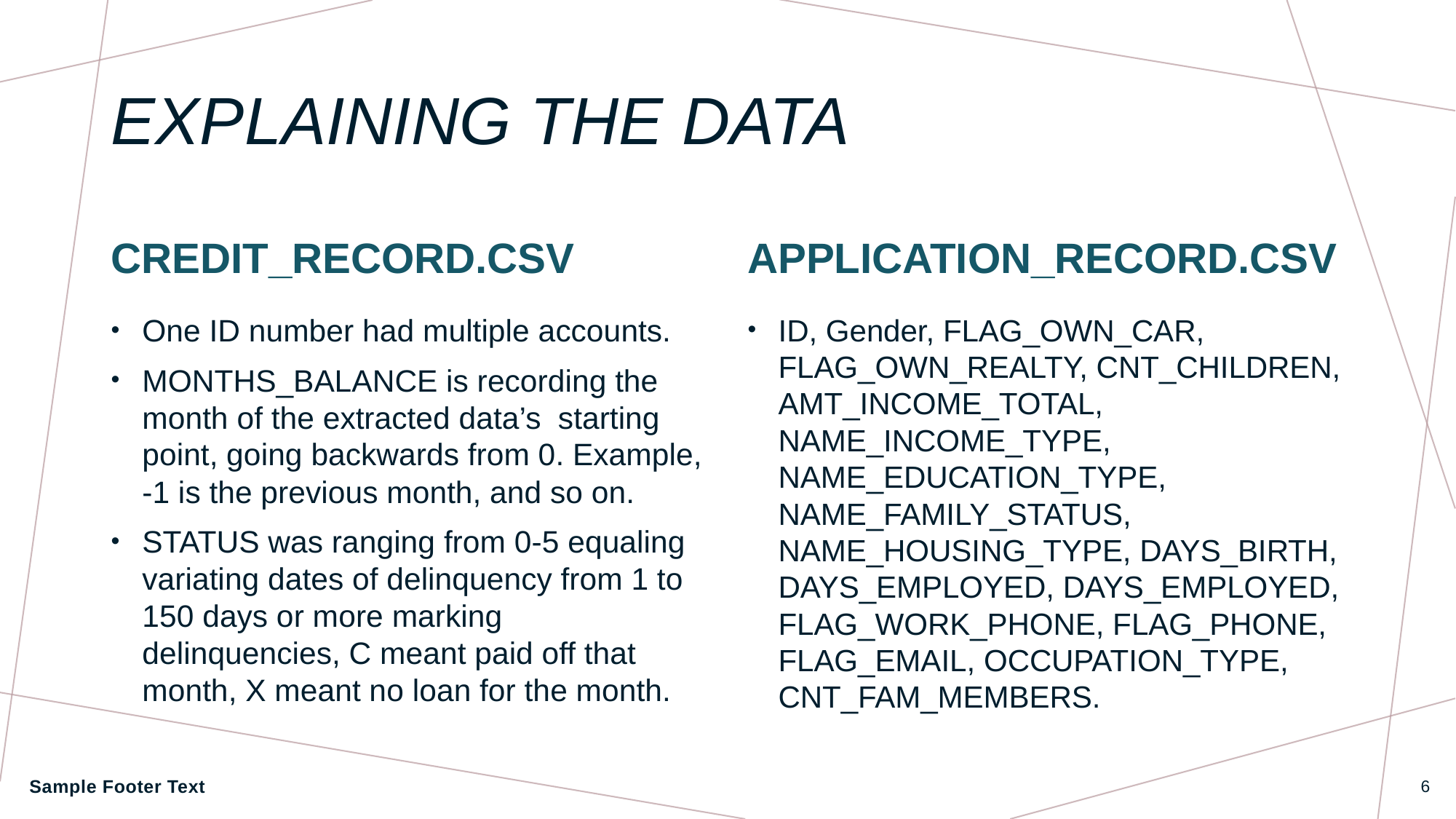

# Explaining the Data
Credit_record.CSV
Application_record.csv
One ID number had multiple accounts.
MONTHS_BALANCE is recording the month of the extracted data’s  starting point, going backwards from 0. Example, -1 is the previous month, and so on.
STATUS was ranging from 0-5 equaling variating dates of delinquency from 1 to 150 days or more marking delinquencies, C meant paid off that month, X meant no loan for the month.
ID, Gender, FLAG_OWN_CAR, FLAG_OWN_REALTY, CNT_CHILDREN, AMT_INCOME_TOTAL, NAME_INCOME_TYPE, NAME_EDUCATION_TYPE, NAME_FAMILY_STATUS, NAME_HOUSING_TYPE, DAYS_BIRTH, DAYS_EMPLOYED, DAYS_EMPLOYED, FLAG_WORK_PHONE, FLAG_PHONE, FLAG_EMAIL, OCCUPATION_TYPE, CNT_FAM_MEMBERS.

Sample Footer Text
6